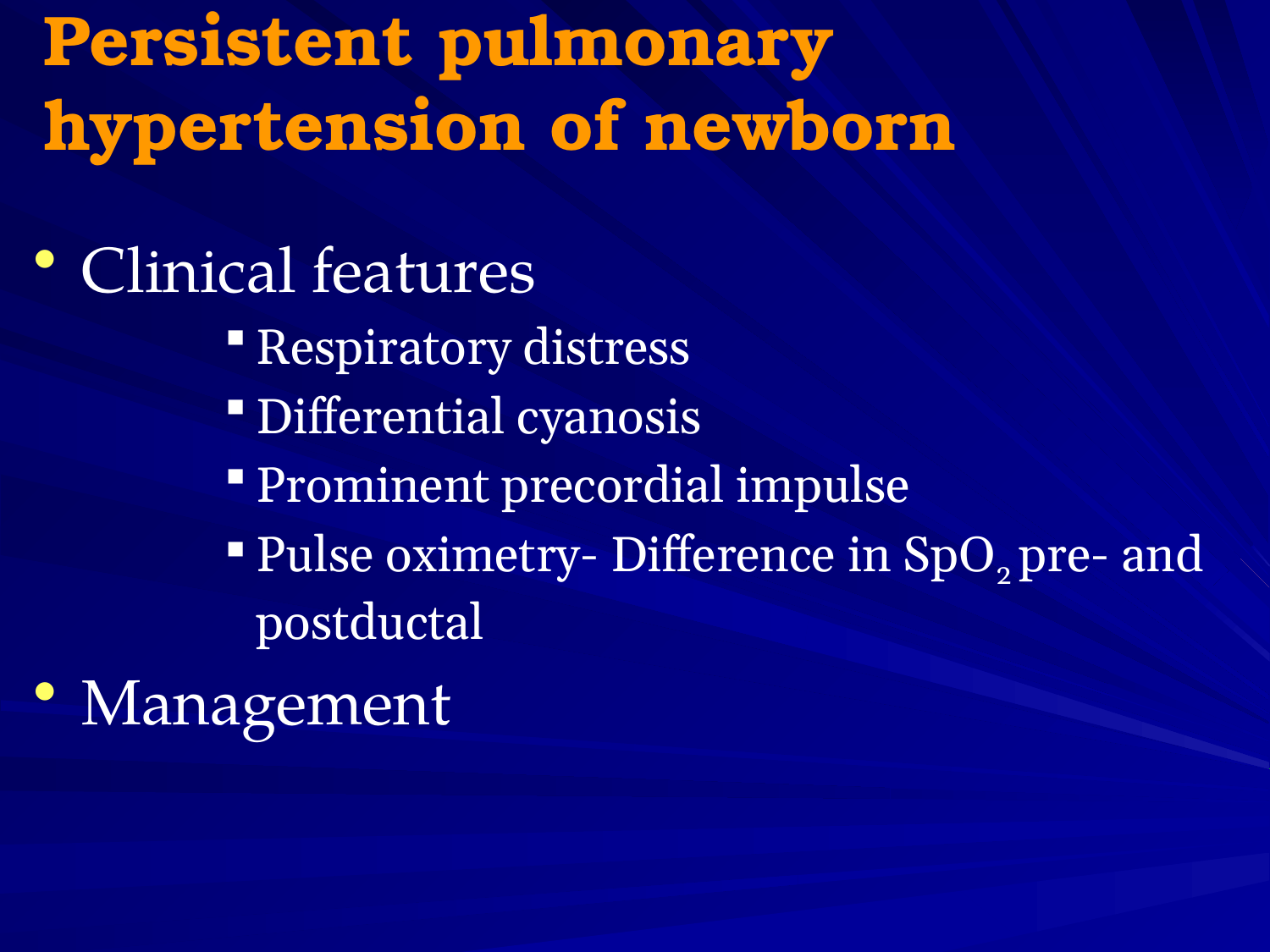

# Persistent pulmonary hypertension of newborn
Clinical features
Respiratory distress
Differential cyanosis
Prominent precordial impulse
Pulse oximetry- Difference in SpO2 pre- and postductal
Management